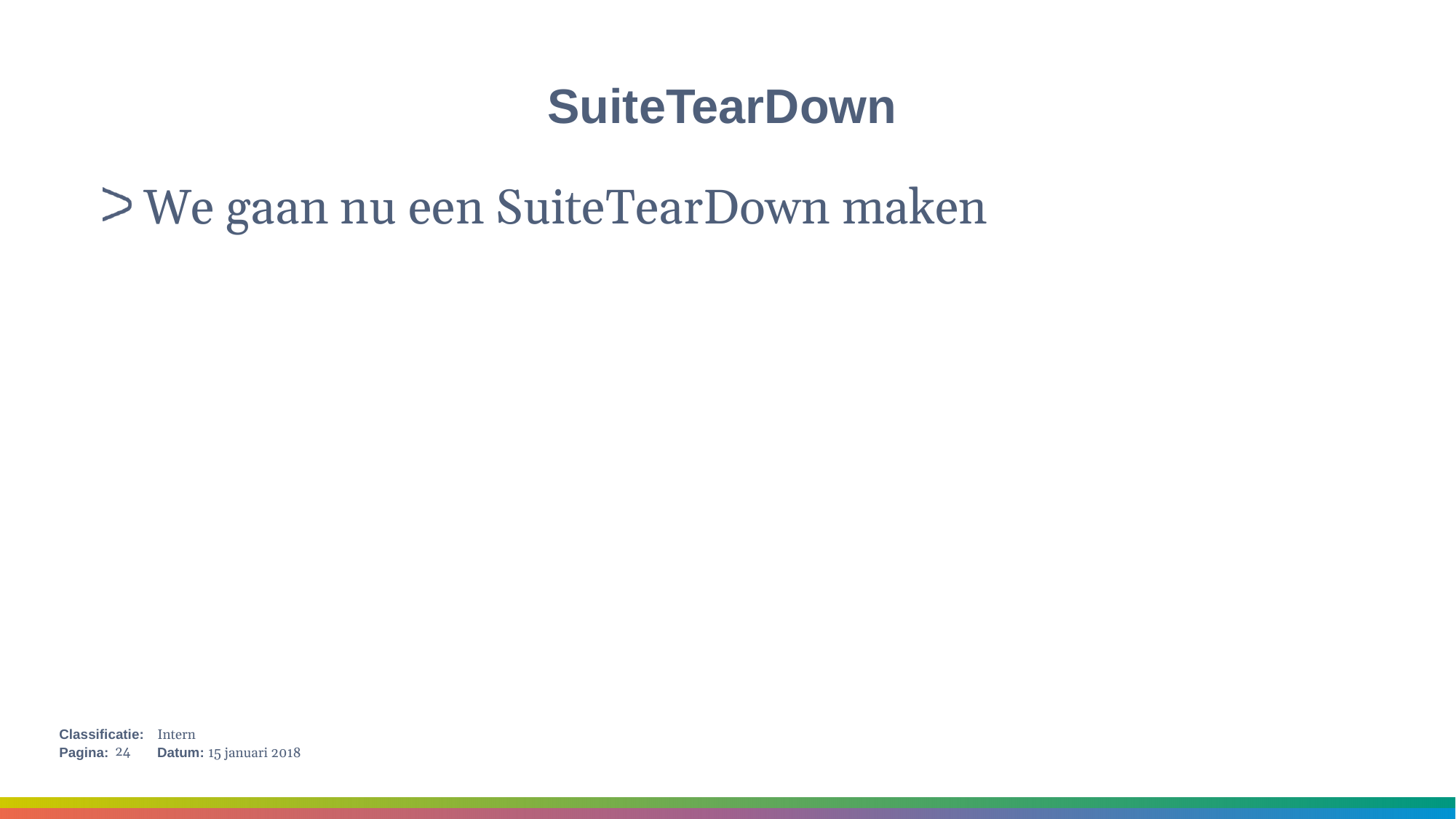

# SuiteTearDown
We gaan nu een SuiteTearDown maken

24
15 januari 2018